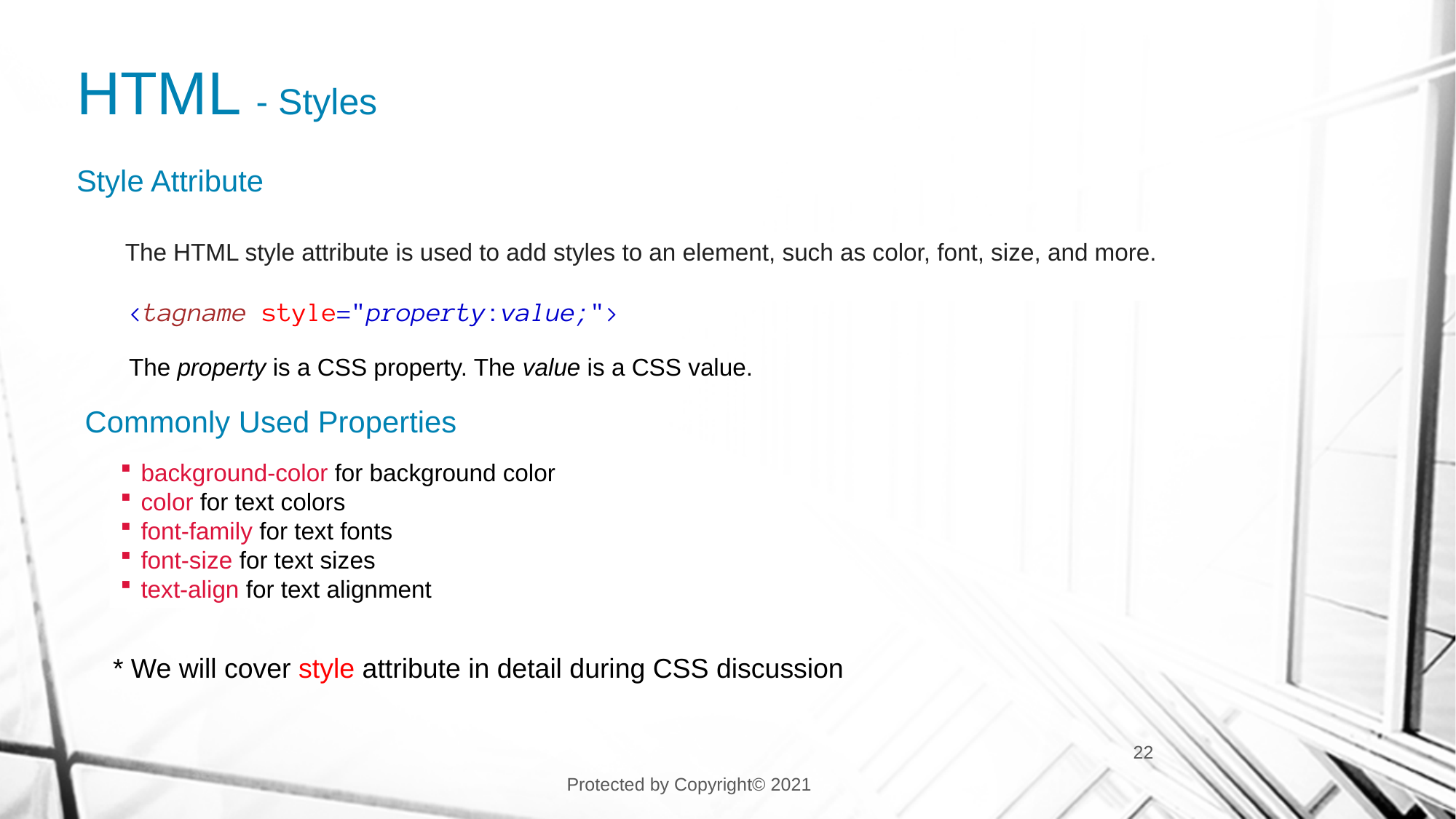

# HTML - Styles
Style Attribute
The HTML style attribute is used to add styles to an element, such as color, font, size, and more.

<tagname style="property:value;">
The property is a CSS property. The value is a CSS value.
Commonly Used Properties
background-color for background color
color for text colors
font-family for text fonts
font-size for text sizes
text-align for text alignment
* We will cover style attribute in detail during CSS discussion
22
Protected by Copyright© 2021